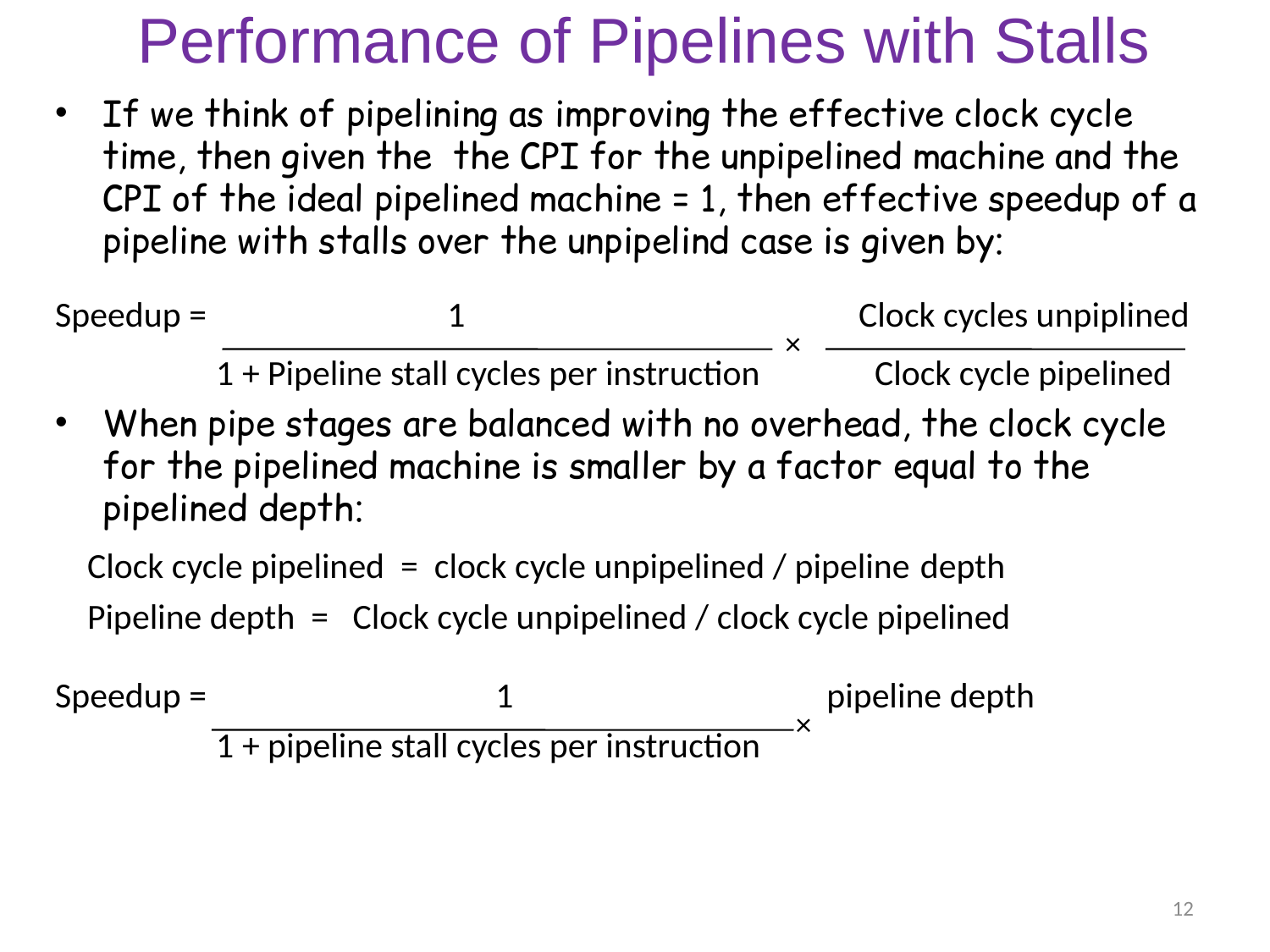

# Performance of Pipelines with Stalls
If we think of pipelining as improving the effective clock cycle time, then given the  the CPI for the unpipelined machine and the CPI of the ideal pipelined machine = 1, then effective speedup of a pipeline with stalls over the unpipelind case is given by:
Speedup =                              1                                                 Clock cycles unpiplined
                    1 + Pipeline stall cycles per instruction            Clock cycle pipelined
When pipe stages are balanced with no overhead, the clock cycle for the pipelined machine is smaller by a factor equal to the pipelined depth:
    Clock cycle pipelined  =  clock cycle unpipelined / pipeline depth
    Pipeline depth  =   Clock cycle unpipelined / clock cycle pipelined

Speedup =                                    1                                       pipeline depth
                    1 + pipeline stall cycles per instruction
×

×

12